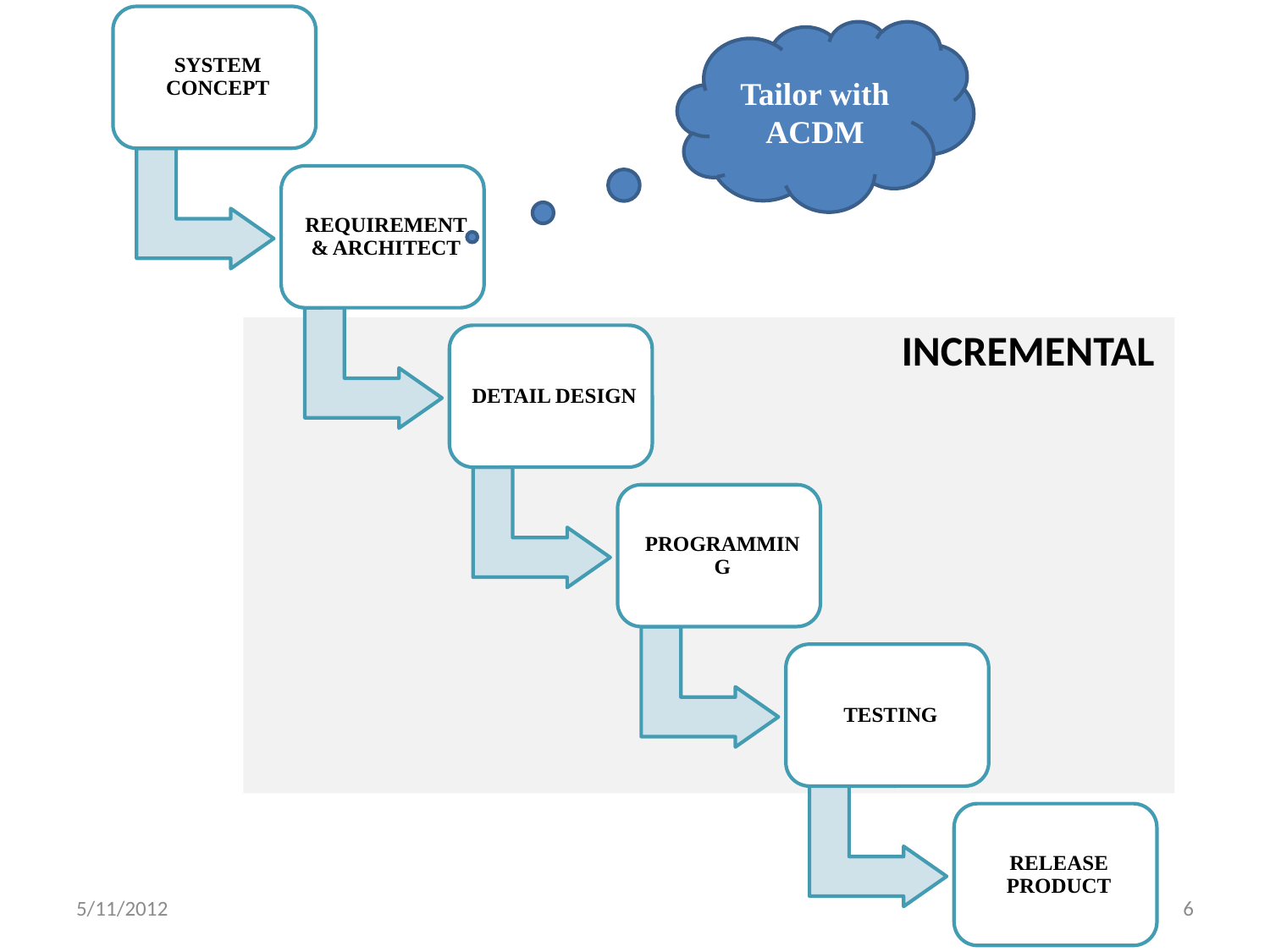

SYSTEM CONCEPT
REQUIREMENT & ARCHITECT
DETAIL DESIGN
PROGRAMMING
TESTING
RELEASE PRODUCT
Tailor with ACDM
#

INCREMENTAL
5/11/2012
6